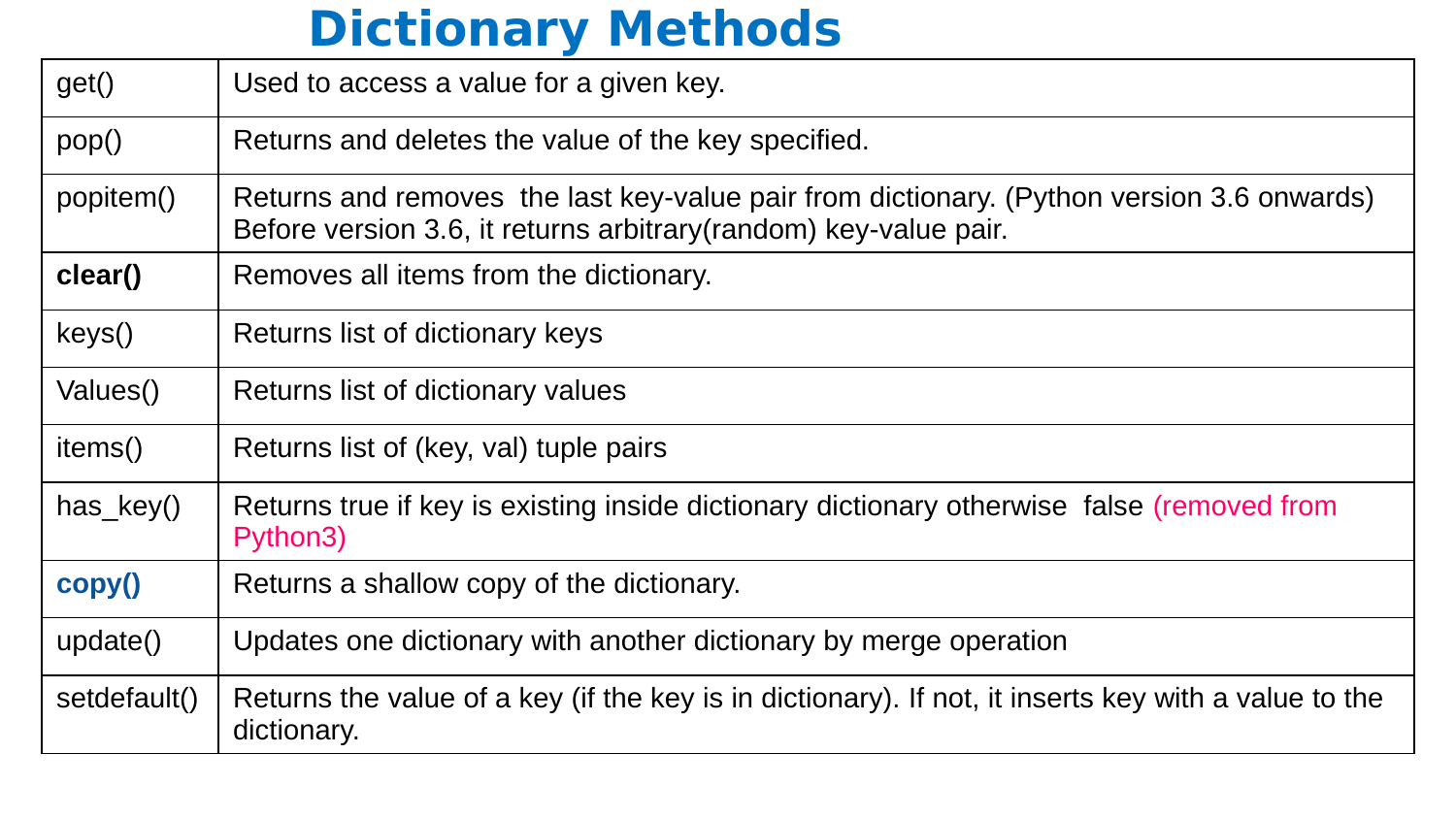

Dictionary Methods

| get() | Used to access a value for a given key. |
| --- | --- |
| pop() | Returns and deletes the value of the key specified. |
| popitem() | Returns and removes the last key-value pair from dictionary. (Python version 3.6 onwards) Before version 3.6, it returns arbitrary(random) key-value pair. |
| clear() | Removes all items from the dictionary. |
| keys() | Returns list of dictionary keys |
| Values() | Returns list of dictionary values |
| items() | Returns list of (key, val) tuple pairs |
| has\_key() | Returns true if key is existing inside dictionary dictionary otherwise false (removed from Python3) |
| copy() | Returns a shallow copy of the dictionary. |
| update() | Updates one dictionary with another dictionary by merge operation |
| setdefault() | Returns the value of a key (if the key is in dictionary). If not, it inserts key with a value to the dictionary. |